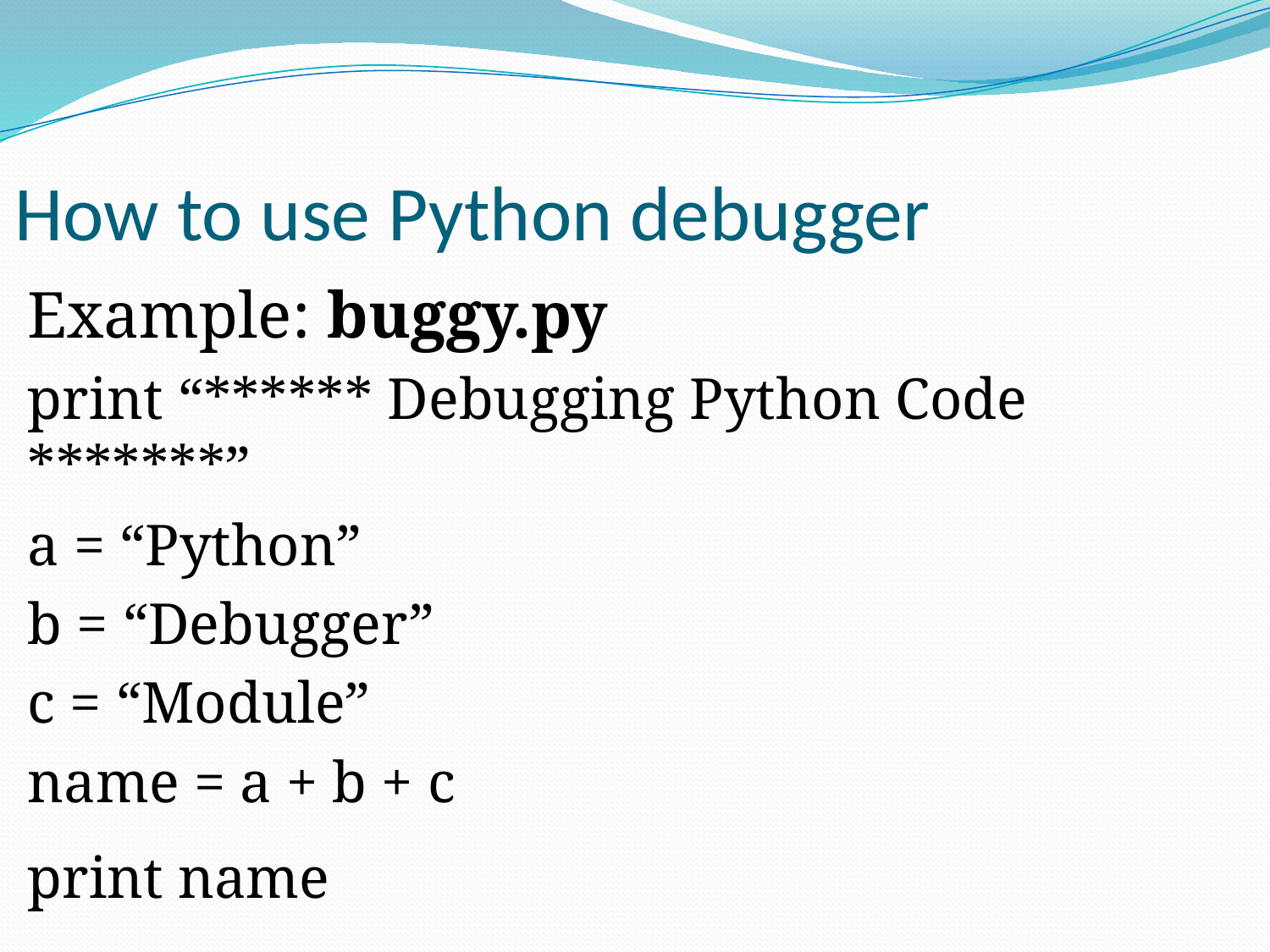

# How to use Python debugger
Example: buggy.py
print “****** Debugging Python Code *******”
a = “Python”
b = “Debugger”
c = “Module”
name = a + b + c
print name